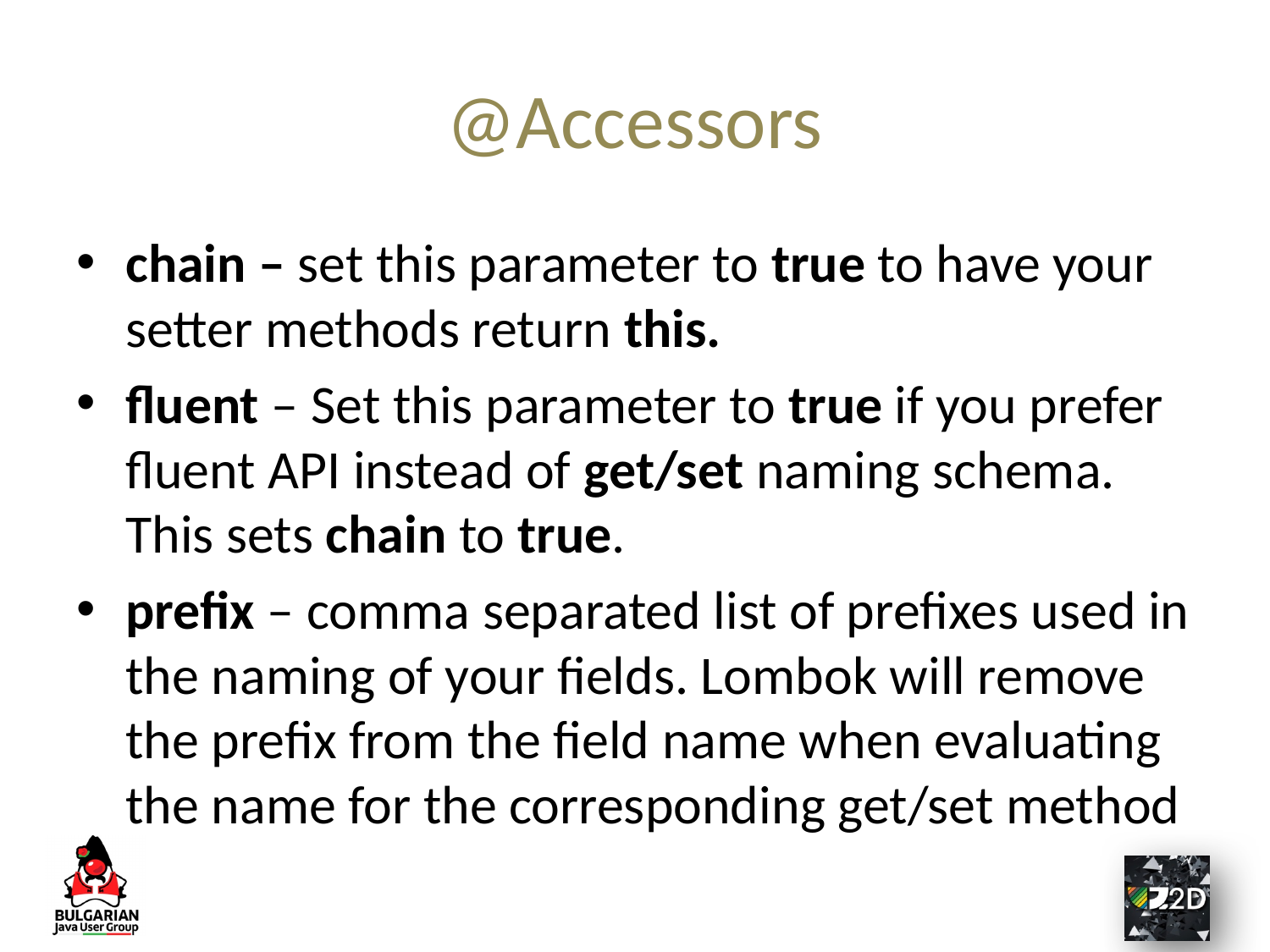

# @Accessors
chain – set this parameter to true to have your setter methods return this.
fluent – Set this parameter to true if you prefer fluent API instead of get/set naming schema. This sets chain to true.
prefix – comma separated list of prefixes used in the naming of your fields. Lombok will remove the prefix from the field name when evaluating the name for the corresponding get/set method